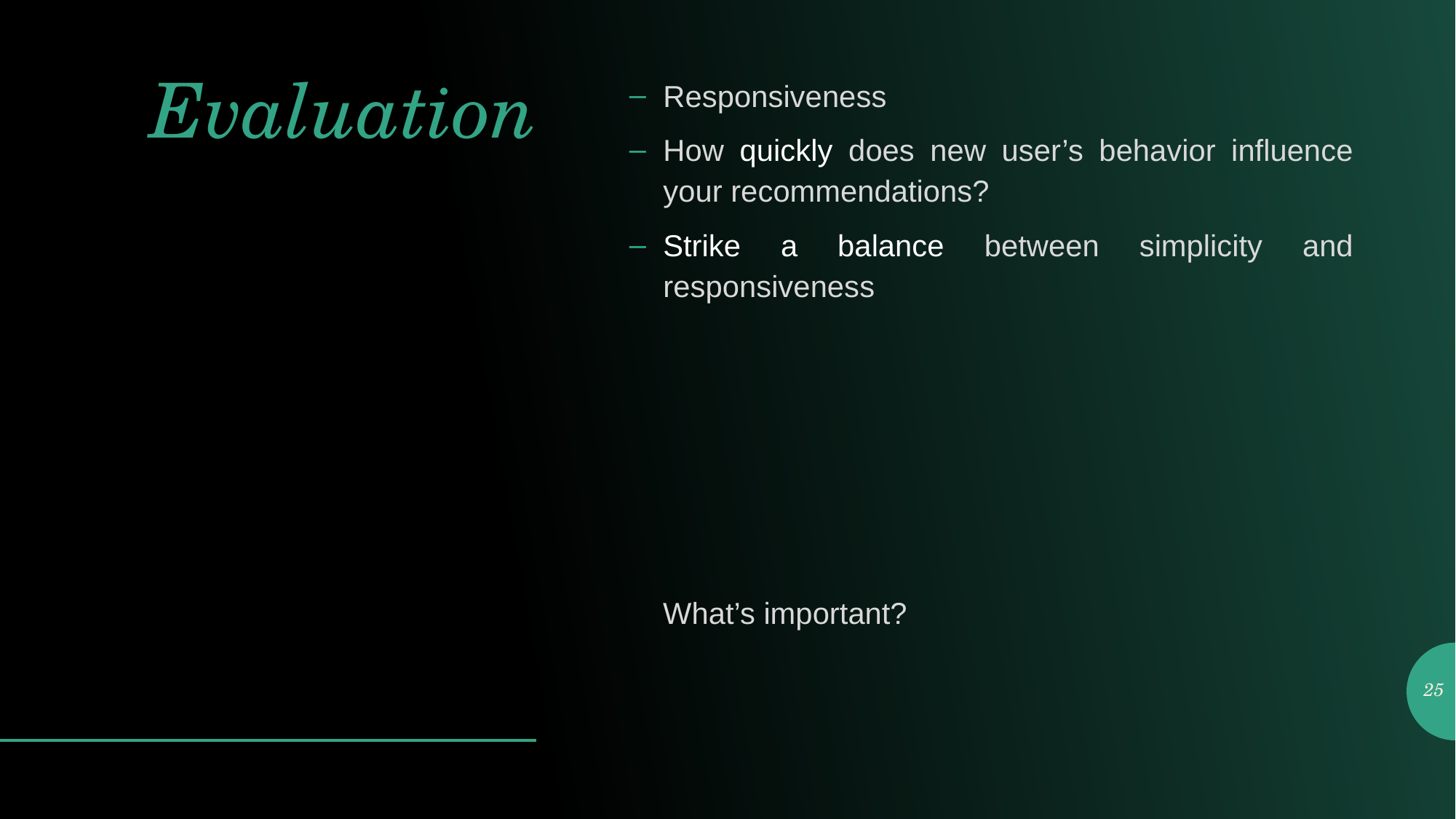

# Evaluation
Responsiveness
How quickly does new user’s behavior influence your recommendations?
Strike a balance between simplicity and responsiveness

    What’s important?
25